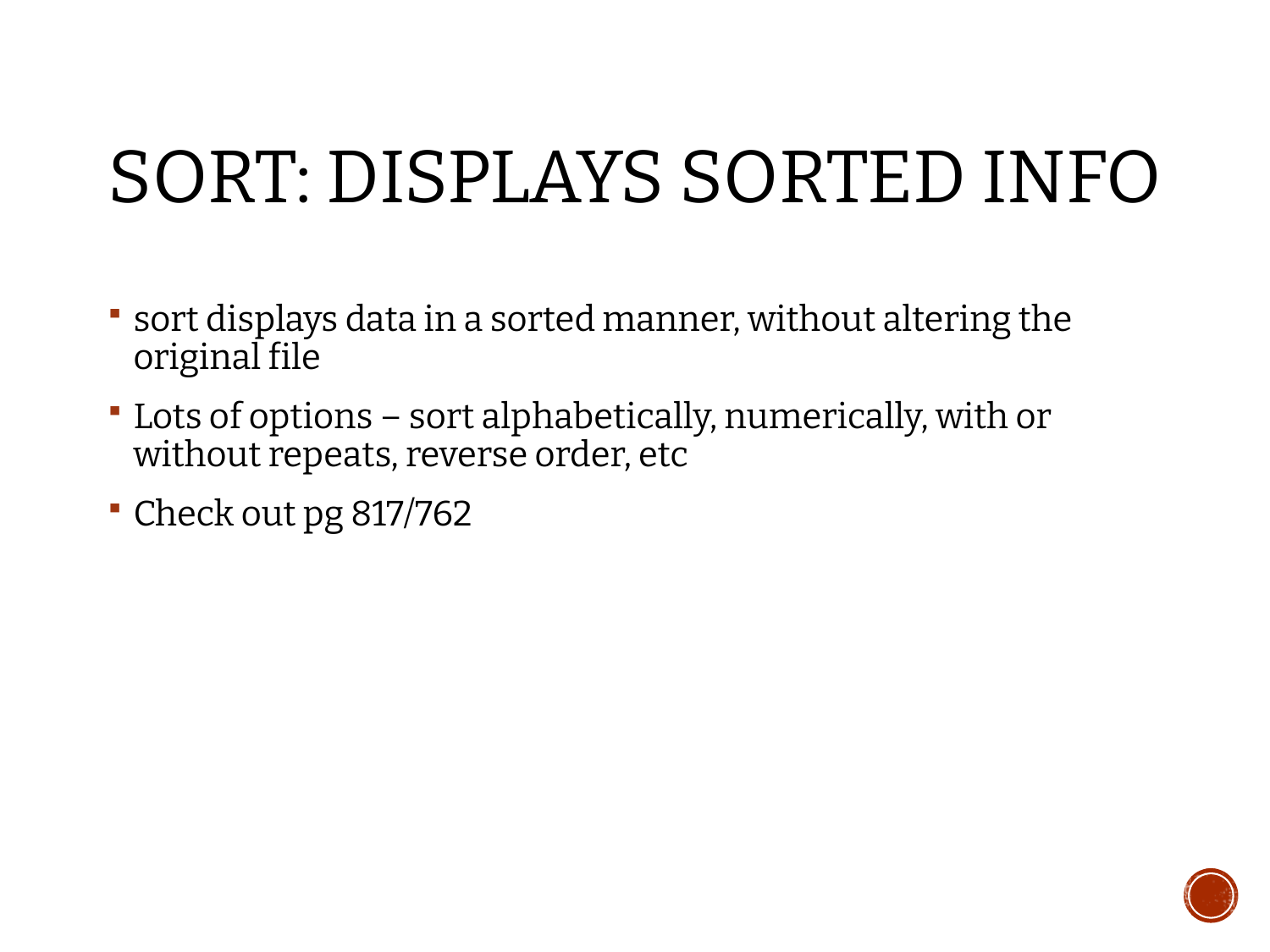

# sort: displays sorted info
sort displays data in a sorted manner, without altering the original file
Lots of options – sort alphabetically, numerically, with or without repeats, reverse order, etc
Check out pg 817/762